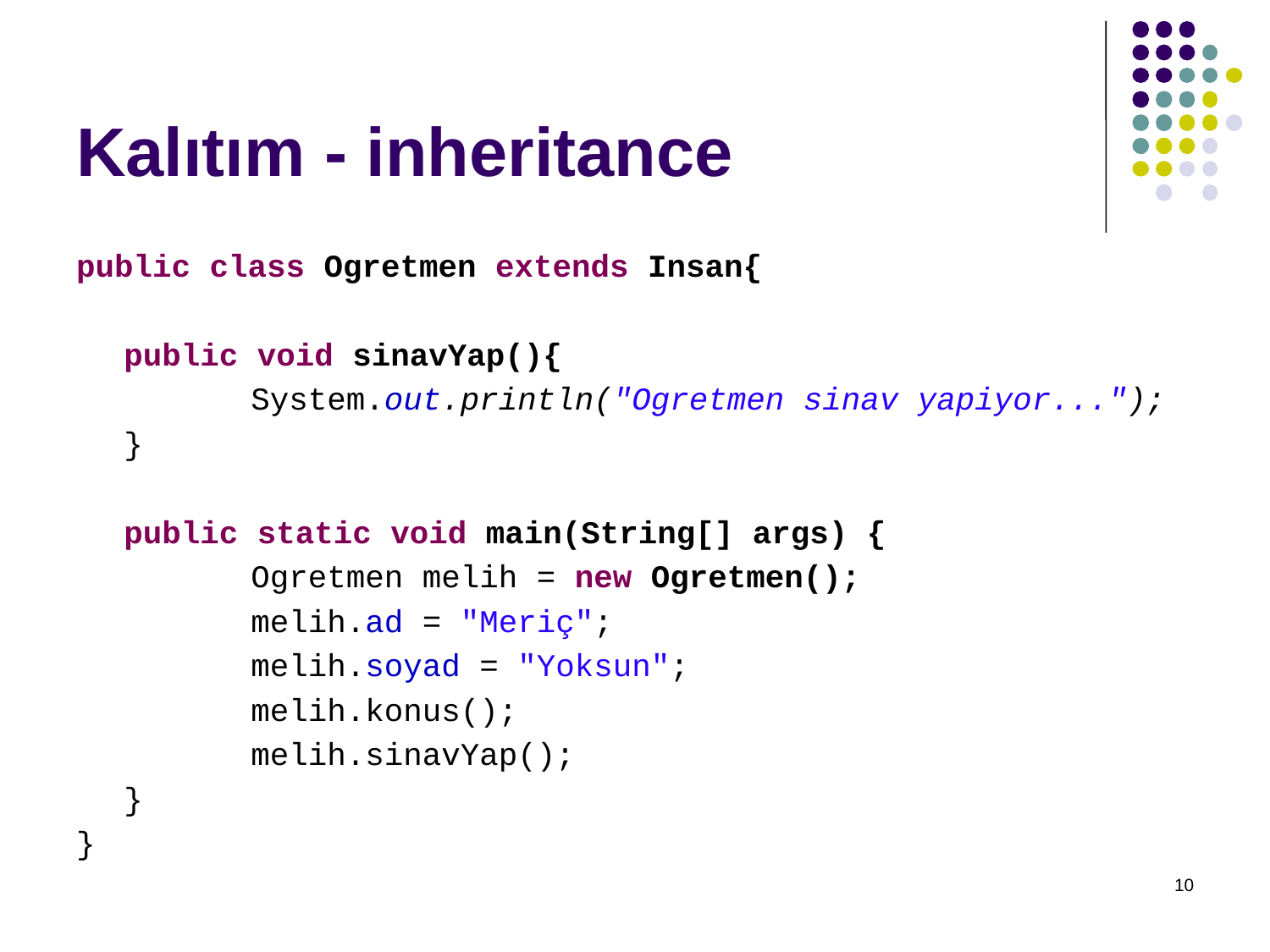

# Kalıtım - inheritance
public class Ogretmen extends Insan{

	public void sinavYap(){
		System.out.println("Ogretmen sinav yapiyor...");
	}

	public static void main(String[] args) {
		Ogretmen melih = new Ogretmen();
		melih.ad = "Meriç";
		melih.soyad = "Yoksun";
		melih.konus();
		melih.sinavYap();
	}
}
10